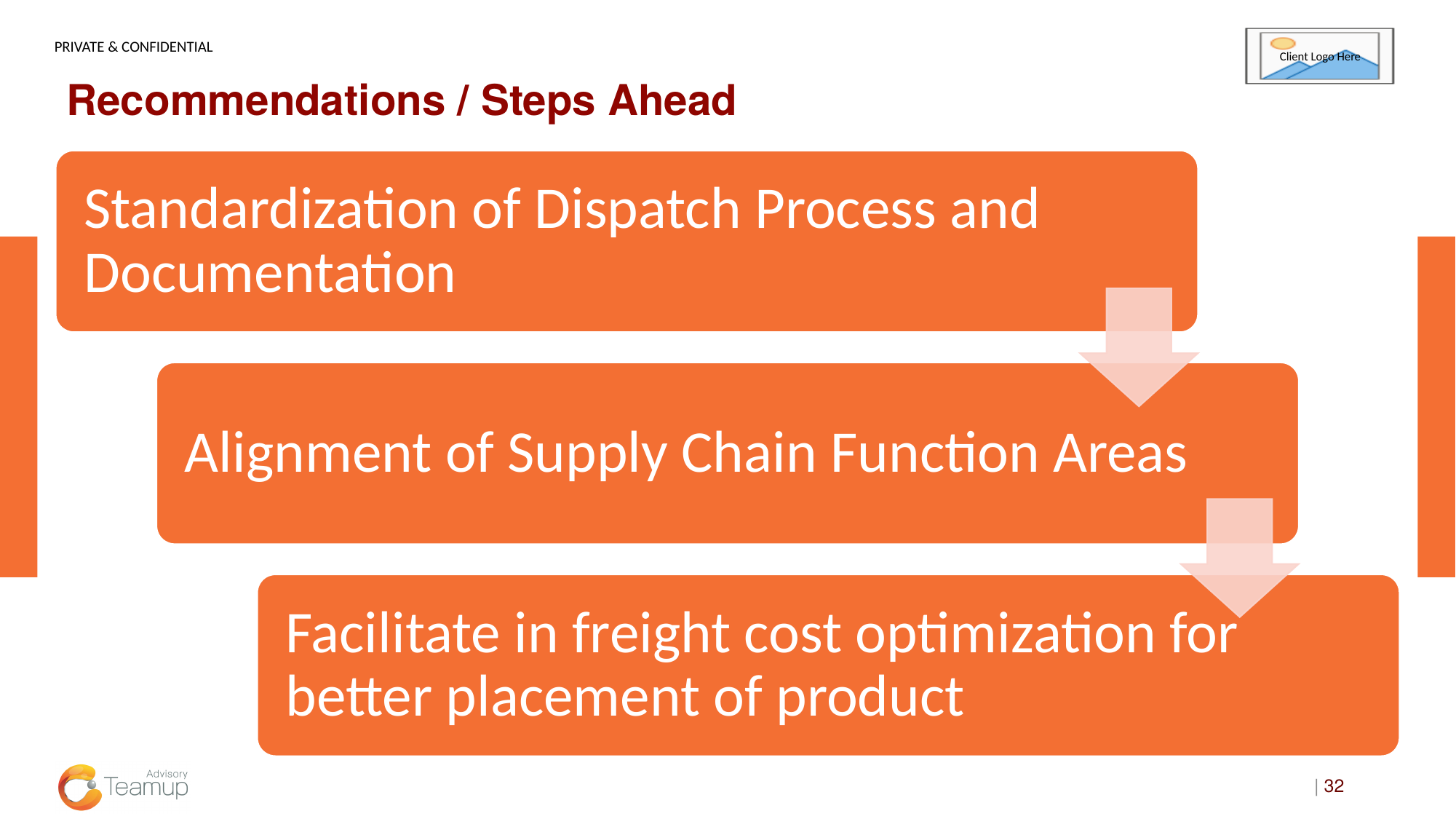

# Recommendations / Steps Ahead
Standardization of Dispatch Process and Documentation
Alignment of Supply Chain Function Areas
Facilitate in freight cost optimization for better placement of product

| 32